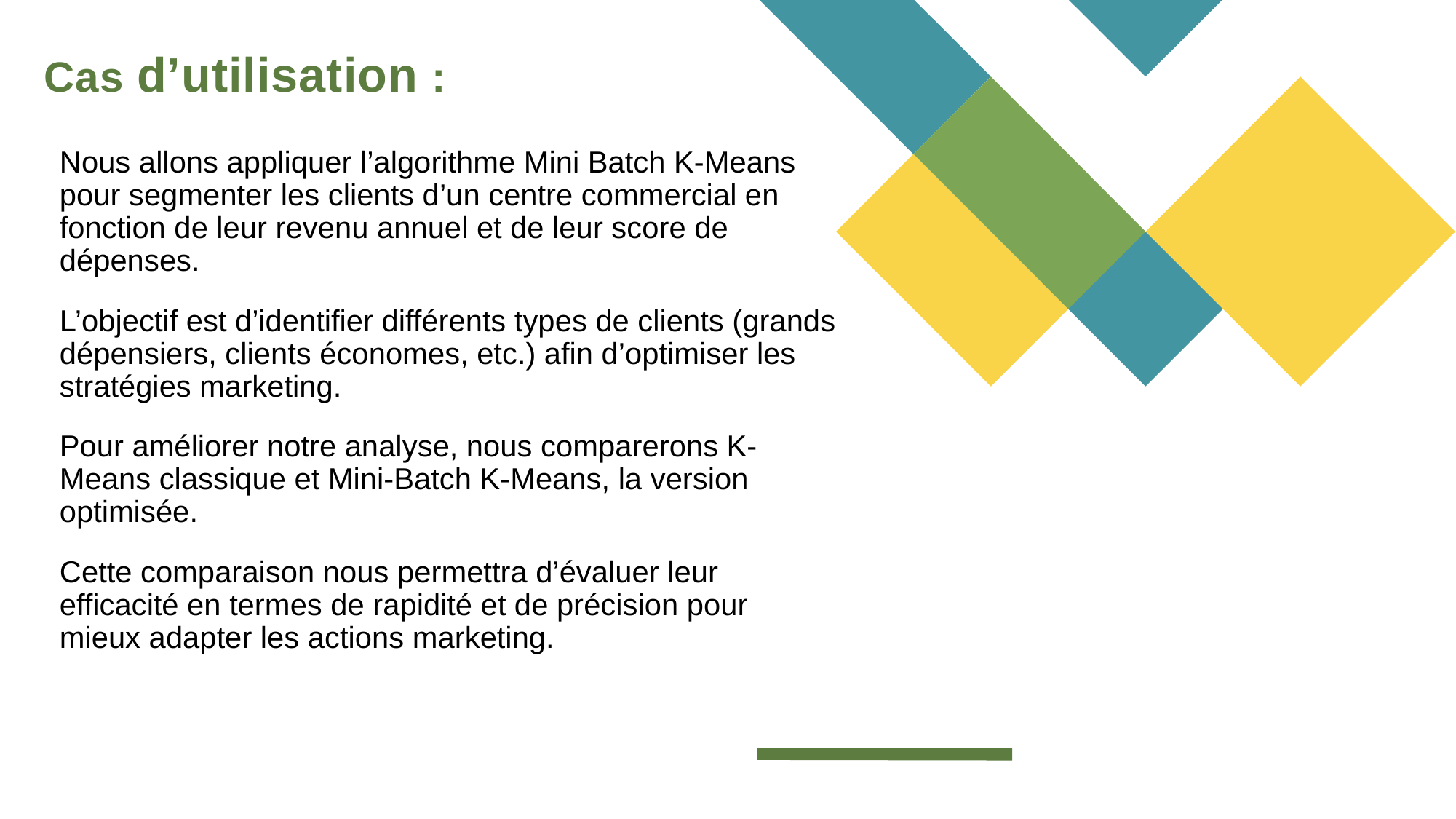

Cas d’utilisation :
Nous allons appliquer l’algorithme Mini Batch K-Means pour segmenter les clients d’un centre commercial en fonction de leur revenu annuel et de leur score de dépenses.
L’objectif est d’identifier différents types de clients (grands dépensiers, clients économes, etc.) afin d’optimiser les stratégies marketing.
Pour améliorer notre analyse, nous comparerons K-Means classique et Mini-Batch K-Means, la version optimisée.
Cette comparaison nous permettra d’évaluer leur efficacité en termes de rapidité et de précision pour mieux adapter les actions marketing.